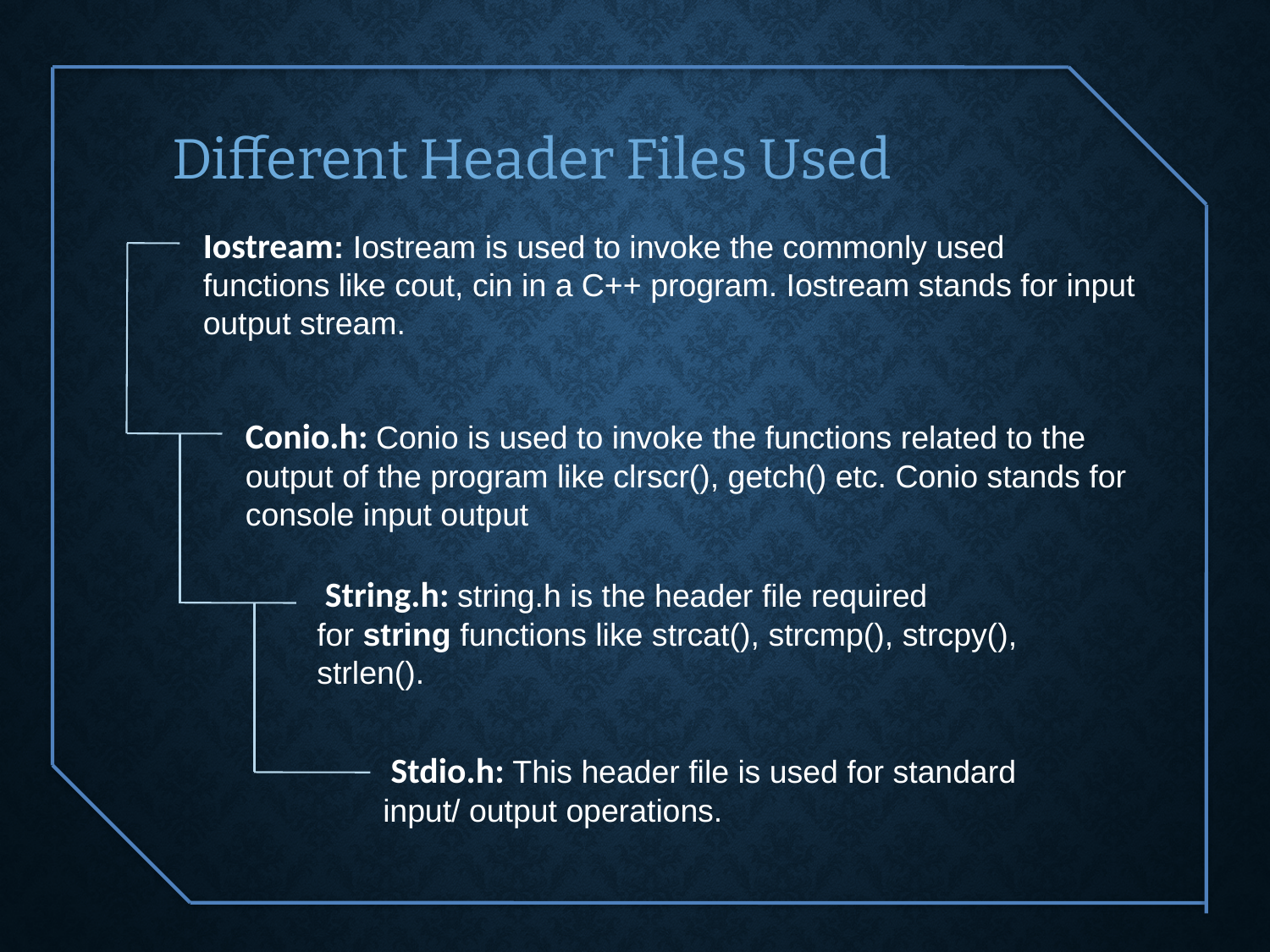

Different Header Files Used
Iostream: Iostream is used to invoke the commonly used functions like cout, cin in a C++ program. Iostream stands for input output stream.
Conio.h: Conio is used to invoke the functions related to the output of the program like clrscr(), getch() etc. Conio stands for console input output
 String.h: string.h is the header file required for string functions like strcat(), strcmp(), strcpy(), strlen().
 Stdio.h: This header file is used for standard input/ output operations.